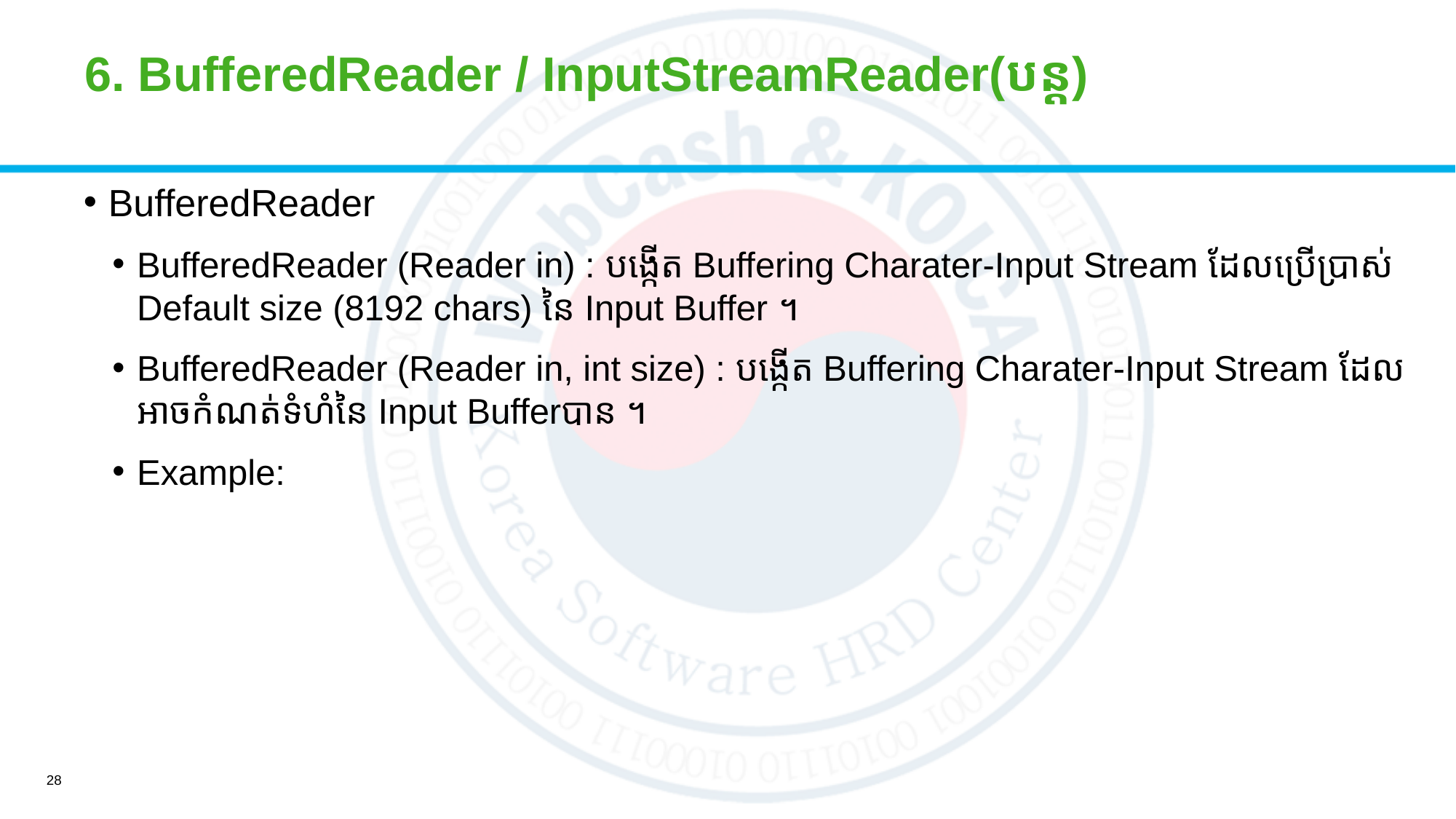

# 6. BufferedReader / InputStreamReader(បន្ត)
BufferedReader
BufferedReader (Reader in) : បង្កើត Buffering Charater-Input Stream ដែលប្រើប្រាស់ Default size (8192 chars) នៃ Input Buffer ។
BufferedReader (Reader in, int size) : បង្កើត Buffering Charater-Input Stream ដែលអាចកំណត់ទំហំនៃ Input Bufferបាន ។
Example:

28